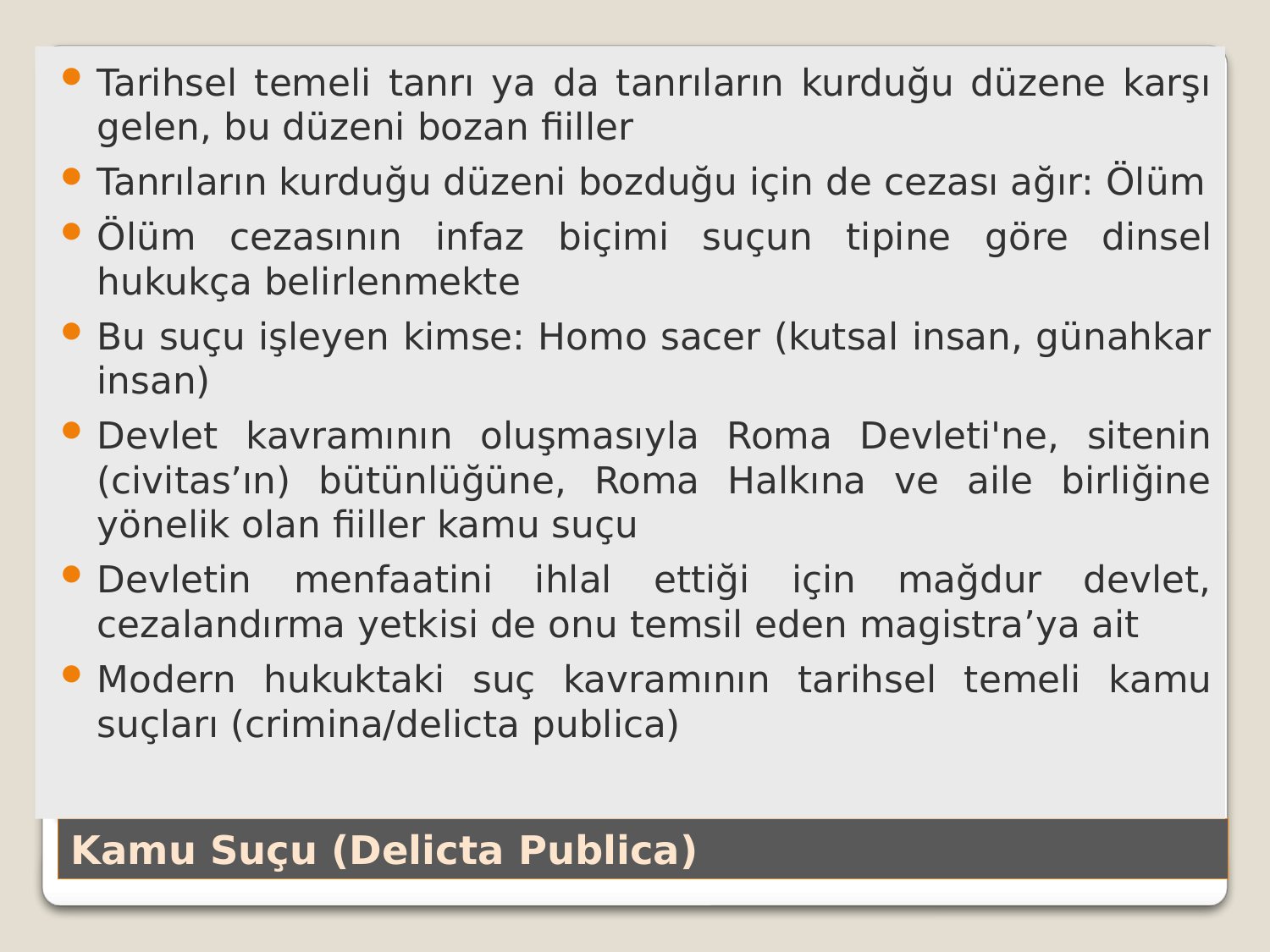

Tarihsel temeli tanrı ya da tanrıların kurduğu düzene karşı gelen, bu düzeni bozan fiiller
Tanrıların kurduğu düzeni bozduğu için de cezası ağır: Ölüm
Ölüm cezasının infaz biçimi suçun tipine göre dinsel hukukça belirlenmekte
Bu suçu işleyen kimse: Homo sacer (kutsal insan, günahkar insan)
Devlet kavramının oluşmasıyla Roma Devleti'ne, sitenin (civitas’ın) bütünlüğüne, Roma Halkına ve aile birliğine yönelik olan fiiller kamu suçu
Devletin menfaatini ihlal ettiği için mağdur devlet, cezalandırma yetkisi de onu temsil eden magistra’ya ait
Modern hukuktaki suç kavramının tarihsel temeli kamu suçları (crimina/delicta publica)
# Kamu Suçu (Delicta Publica)